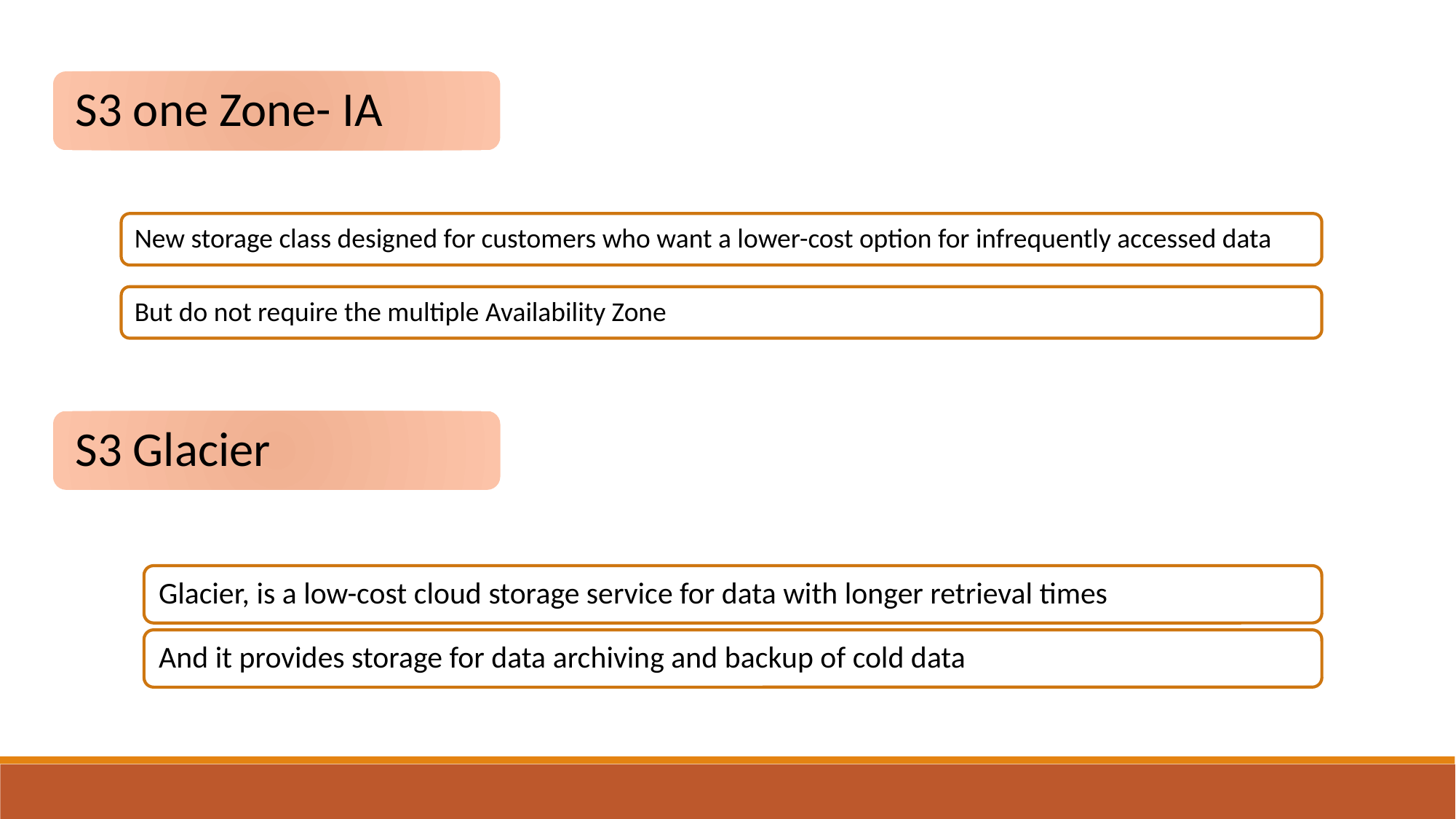

S3 one Zone- IA
New storage class designed for customers who want a lower-cost option for infrequently accessed data
But do not require the multiple Availability Zone
S3 Glacier
Glacier, is a low-cost cloud storage service for data with longer retrieval times
And it provides storage for data archiving and backup of cold data